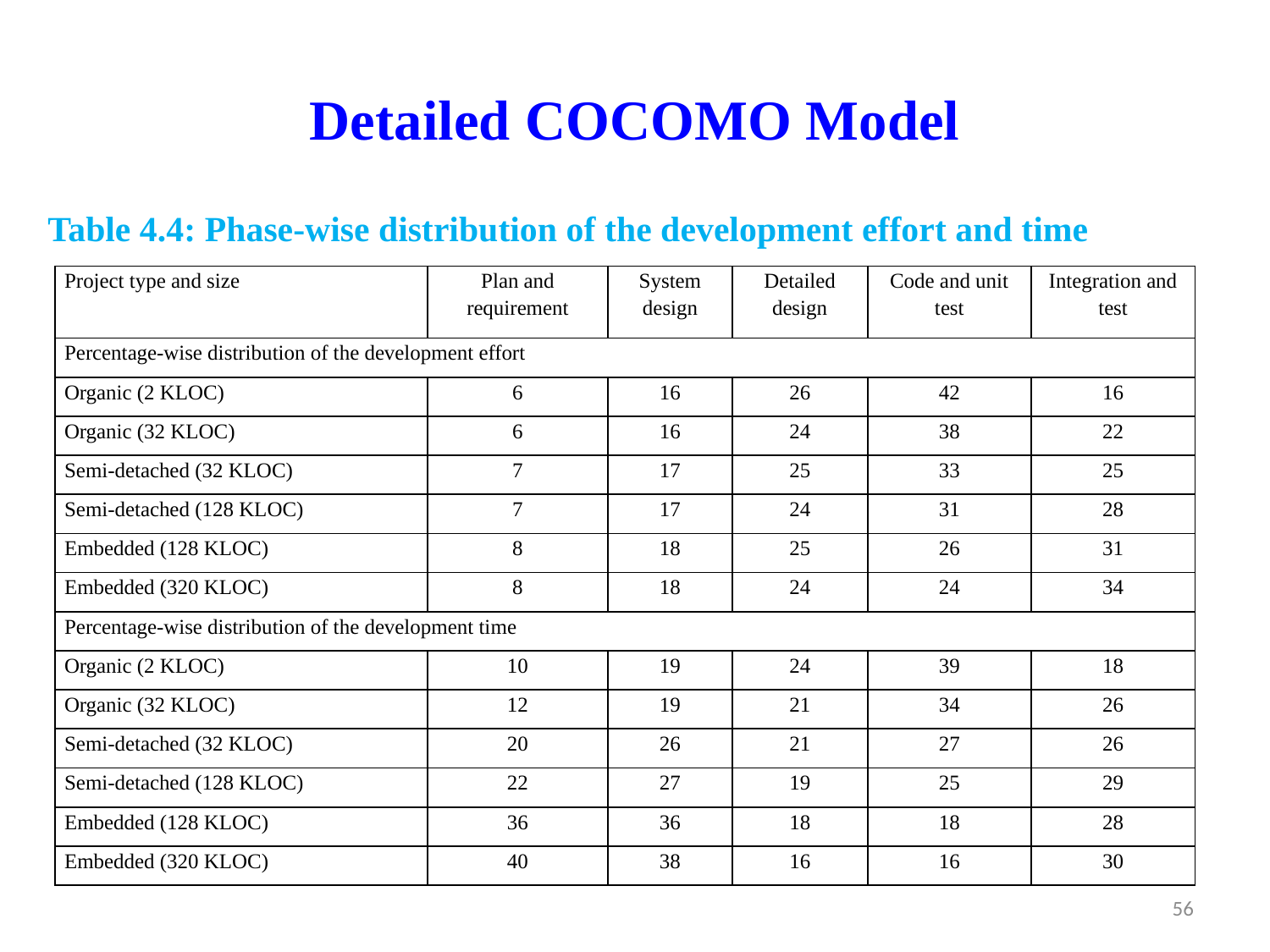

# Detailed COCOMO Model
Table 4.4: Phase-wise distribution of the development effort and time
| Project type and size | Plan and requirement | System design | Detailed design | Code and unit test | Integration and test |
| --- | --- | --- | --- | --- | --- |
| Percentage-wise distribution of the development effort |  |  |  |  |  |
| Organic (2 KLOC) | 6 | 16 | 26 | 42 | 16 |
| Organic (32 KLOC) | 6 | 16 | 24 | 38 | 22 |
| Semi-detached (32 KLOC) | 7 | 17 | 25 | 33 | 25 |
| Semi-detached (128 KLOC) | 7 | 17 | 24 | 31 | 28 |
| Embedded (128 KLOC) | 8 | 18 | 25 | 26 | 31 |
| Embedded (320 KLOC) | 8 | 18 | 24 | 24 | 34 |
| Percentage-wise distribution of the development time |  |  |  |  |  |
| Organic (2 KLOC) | 10 | 19 | 24 | 39 | 18 |
| Organic (32 KLOC) | 12 | 19 | 21 | 34 | 26 |
| Semi-detached (32 KLOC) | 20 | 26 | 21 | 27 | 26 |
| Semi-detached (128 KLOC) | 22 | 27 | 19 | 25 | 29 |
| Embedded (128 KLOC) | 36 | 36 | 18 | 18 | 28 |
| Embedded (320 KLOC) | 40 | 38 | 16 | 16 | 30 |
56